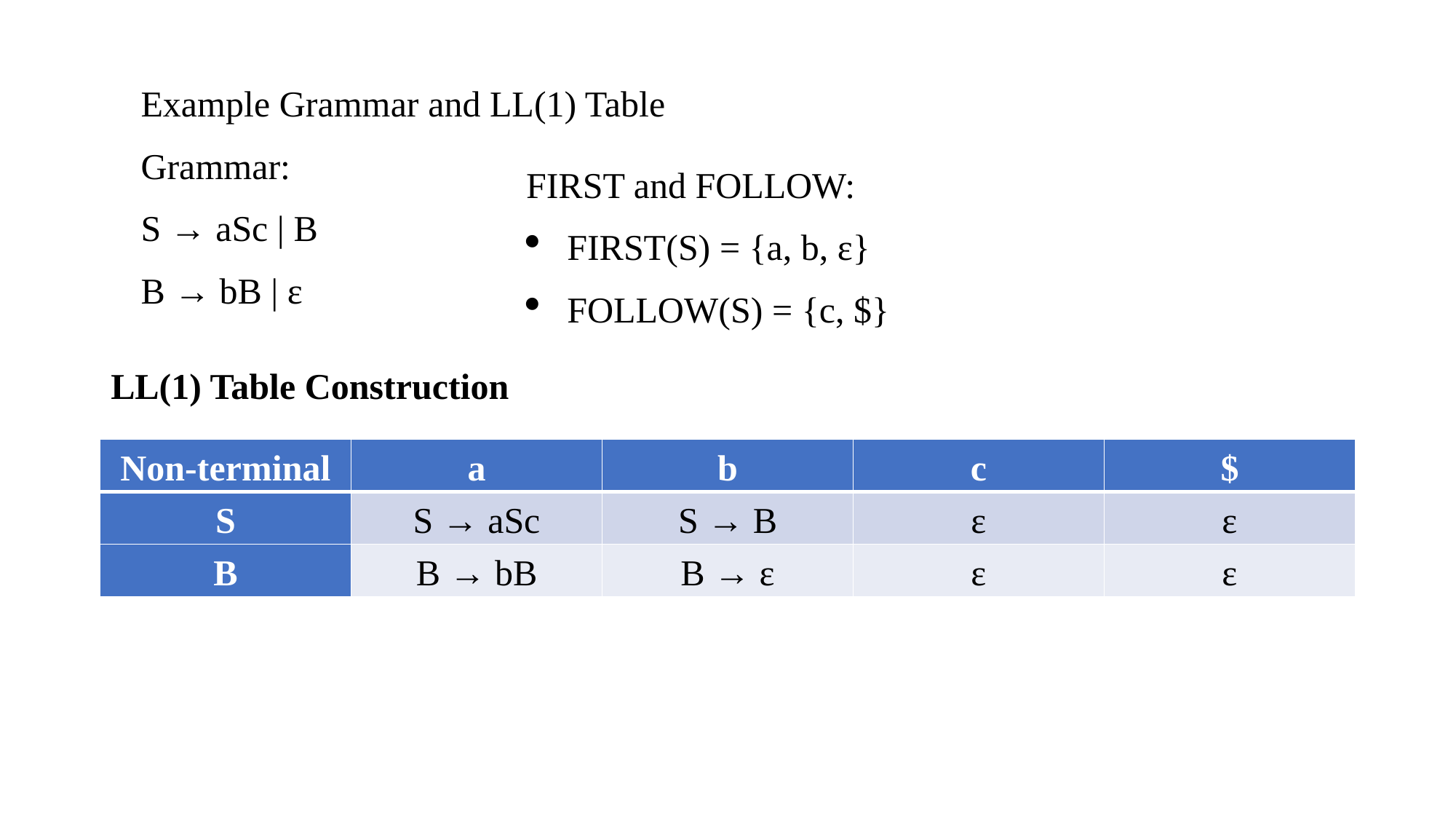

Example Grammar and LL(1) Table
Grammar:
S → aSc | B
B → bB | ε
FIRST and FOLLOW:
FIRST(S) = {a, b, ε}
FOLLOW(S) = {c, $}
LL(1) Table Construction
| Non-terminal | a | b | c | $ |
| --- | --- | --- | --- | --- |
| S | S → aSc | S → B | ε | ε |
| B | B → bB | B → ε | ε | ε |